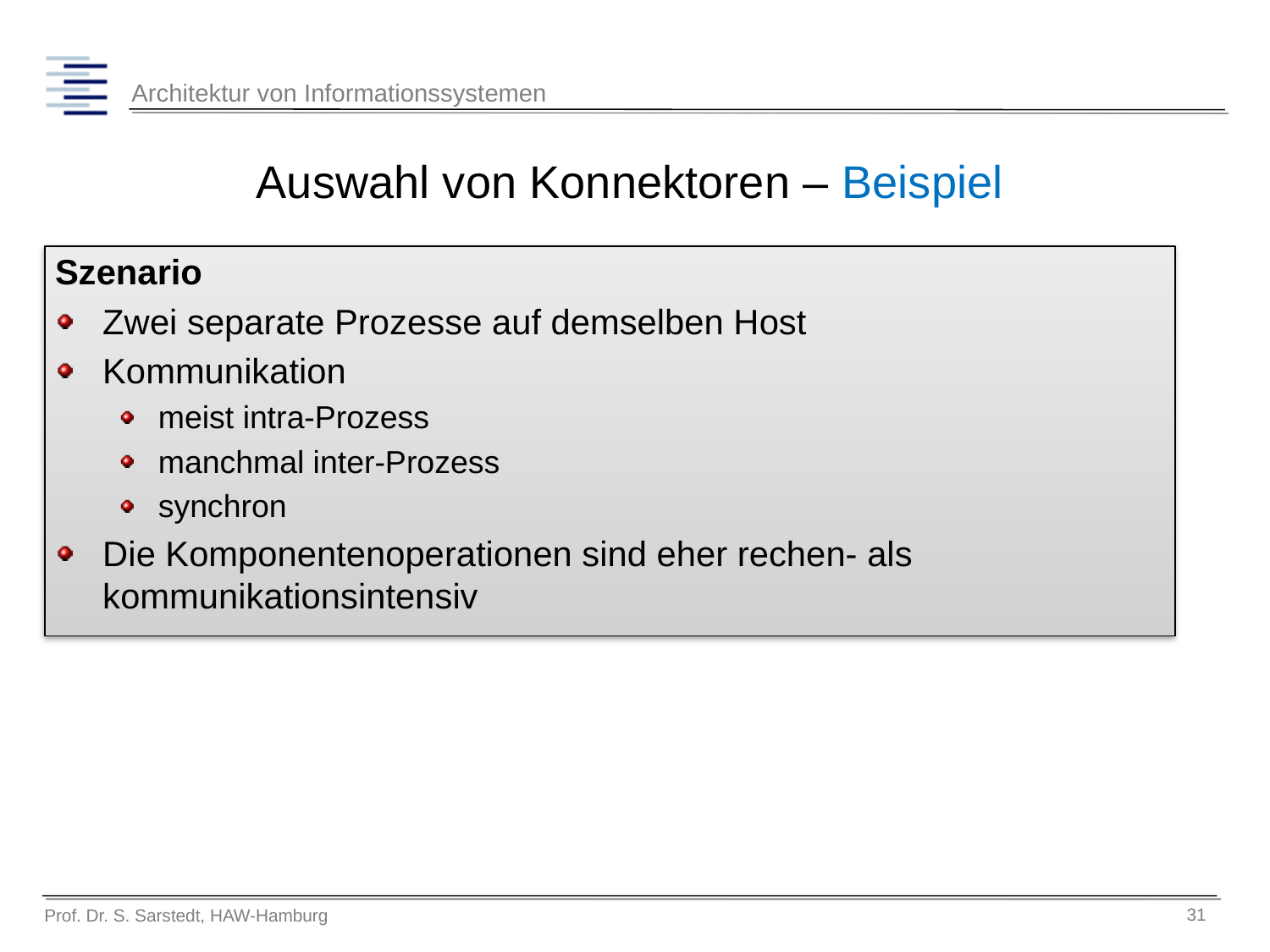

# Auswahl von Konnektoren – Beispiel
Szenario
Zwei separate Prozesse auf demselben Host
Kommunikation
meist intra-Prozess
manchmal inter-Prozess
synchron
Die Komponentenoperationen sind eher rechen- als kommunikationsintensiv